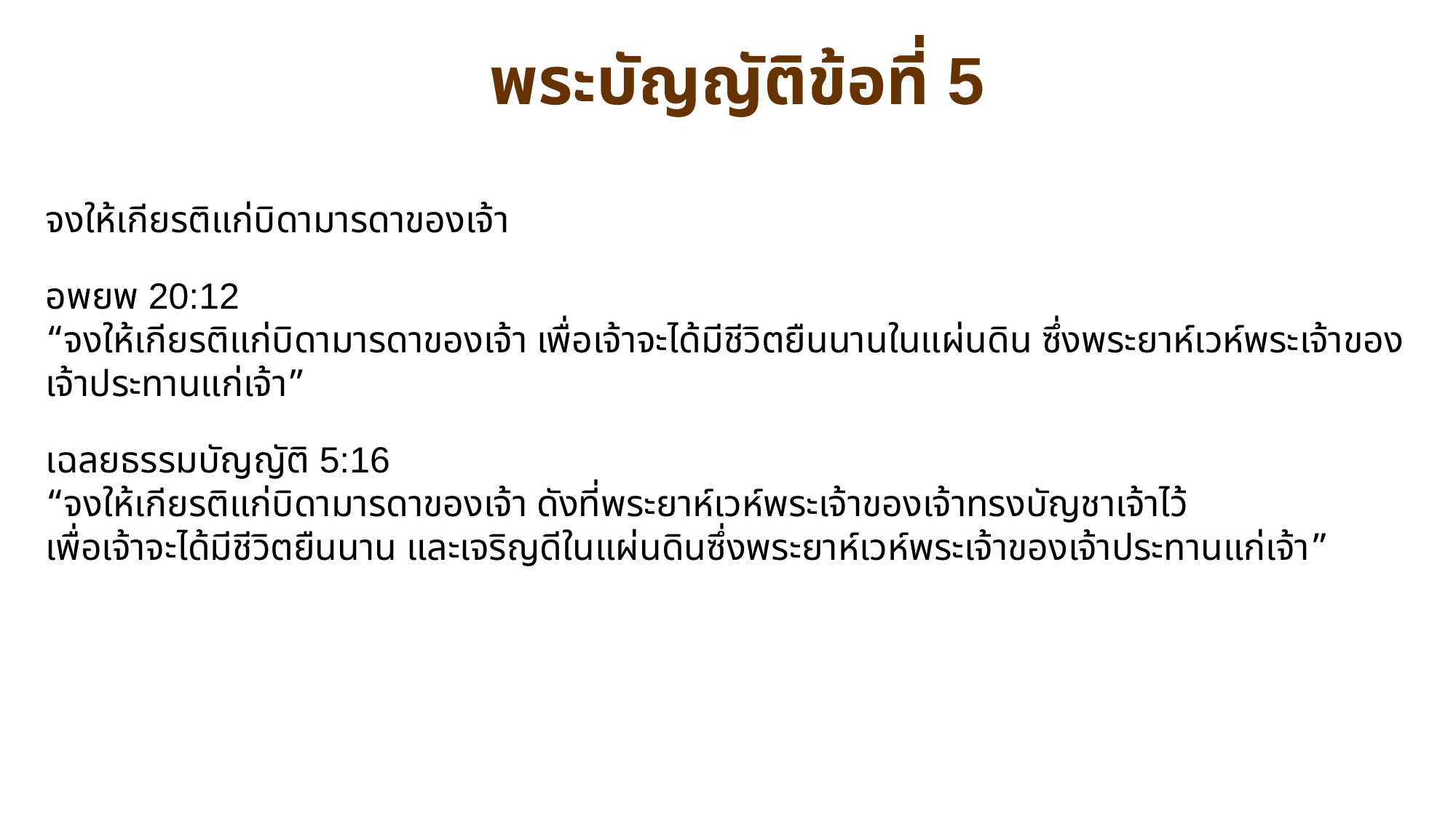

พระบัญญัติข้อที่ 5
จงให้เกียรติแก่บิดามารดาของเจ้า

อพยพ 20:12
“จงให้เกียรติแก่บิดามารดาของเจ้า เพื่อเจ้าจะได้มีชีวิตยืนนานในแผ่นดิน ซึ่งพระยาห์เวห์พระเจ้าของเจ้าประทานแก่เจ้า”

เฉลยธรรมบัญญัติ 5:16
“จงให้เกียรติแก่บิดามารดาของเจ้า ดังที่พระยาห์เวห์พระเจ้าของเจ้าทรงบัญชาเจ้าไว้
เพื่อเจ้าจะได้มีชีวิตยืนนาน และเจริญดีในแผ่นดินซึ่งพระยาห์เวห์พระเจ้าของเจ้าประทานแก่เจ้า”